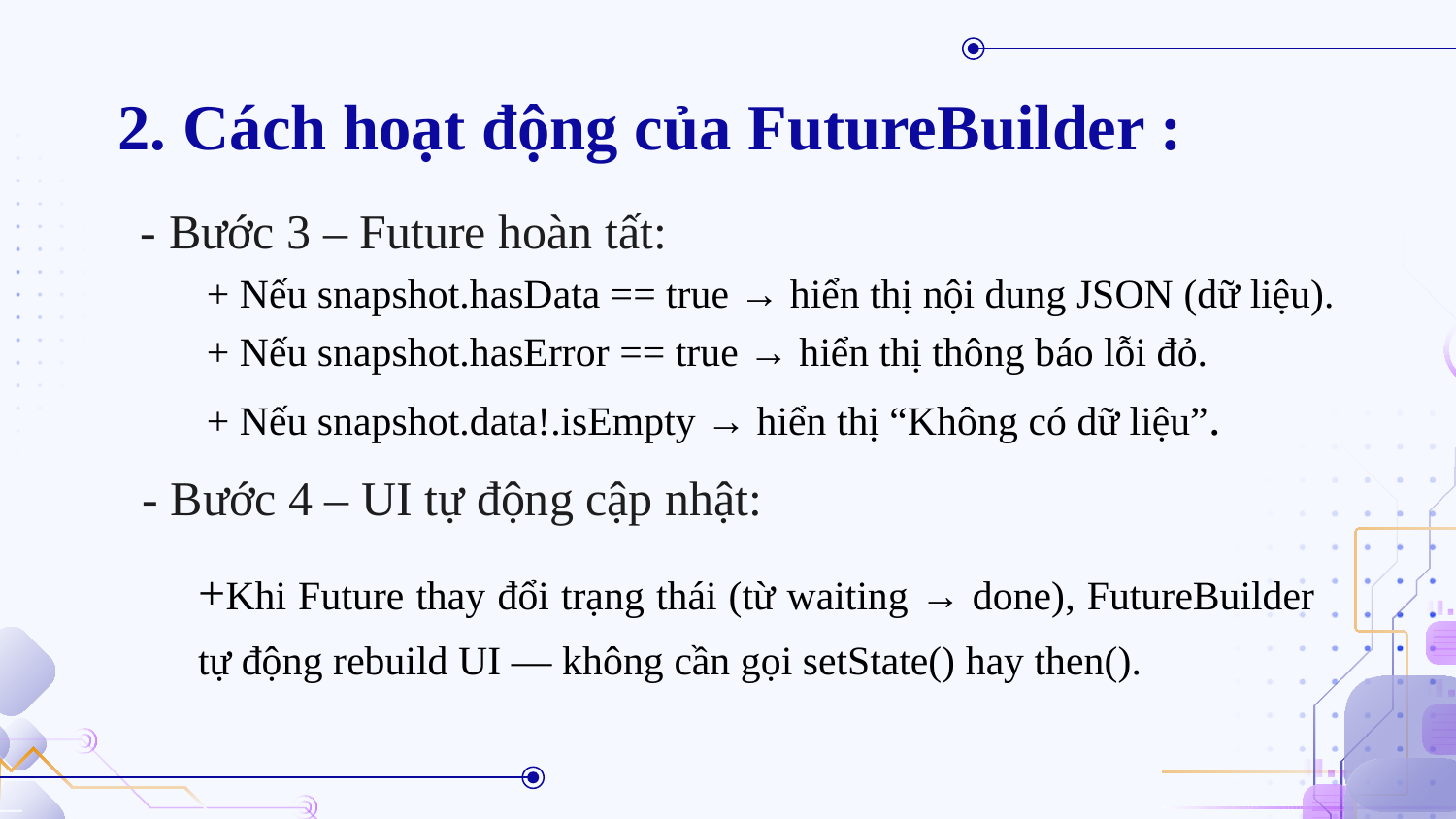

# 2. Cách hoạt động của FutureBuilder :
- Bước 3 – Future hoàn tất:
+ Nếu snapshot.hasData == true → hiển thị nội dung JSON (dữ liệu).
+ Nếu snapshot.hasError == true → hiển thị thông báo lỗi đỏ.
+ Nếu snapshot.data!.isEmpty → hiển thị “Không có dữ liệu”.
- Bước 4 – UI tự động cập nhật:
+Khi Future thay đổi trạng thái (từ waiting → done), FutureBuilder tự động rebuild UI — không cần gọi setState() hay then().